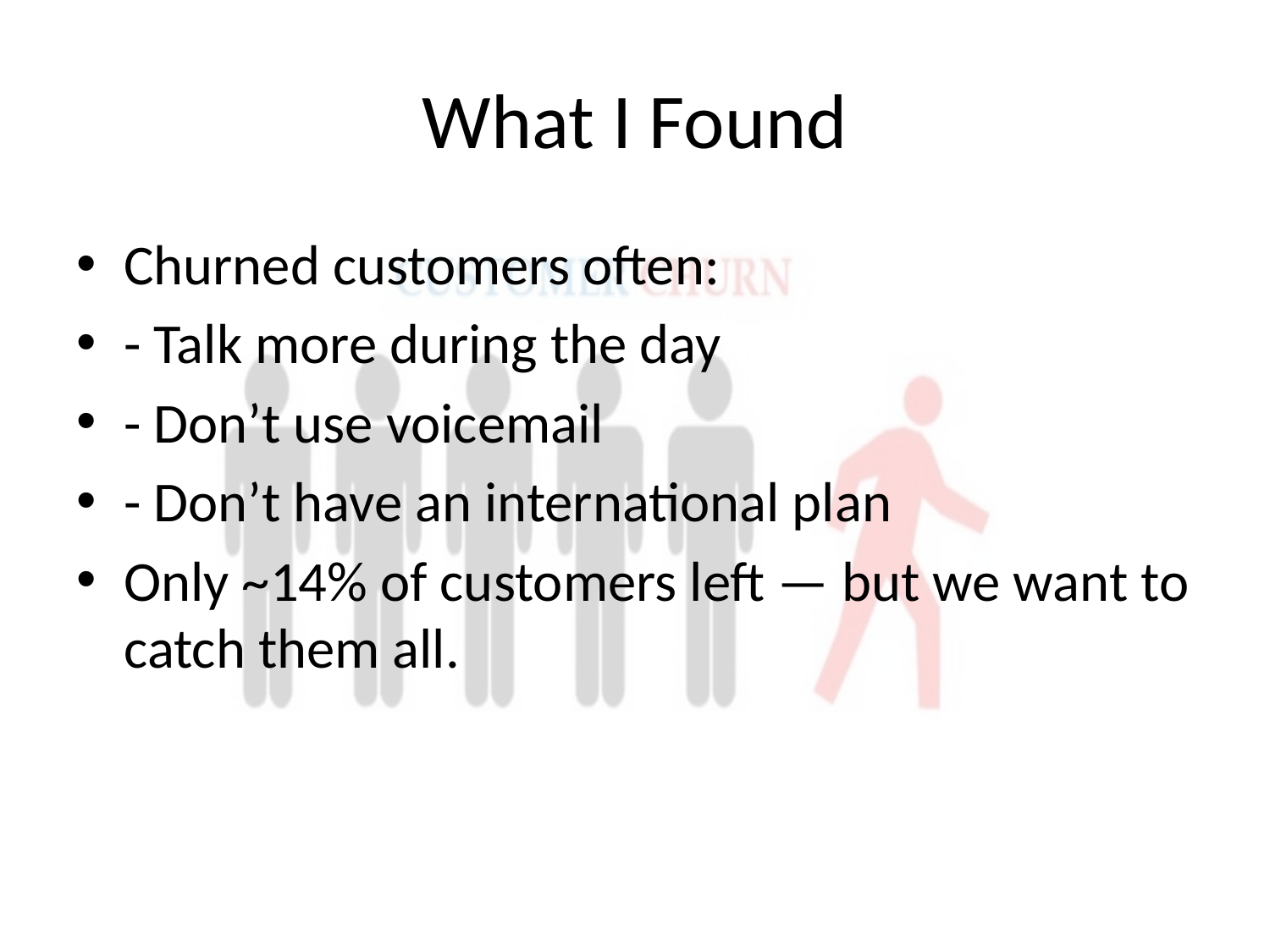

# What I Found
Churned customers often:
- Talk more during the day
- Don’t use voicemail
- Don’t have an international plan
Only ~14% of customers left — but we want to catch them all.